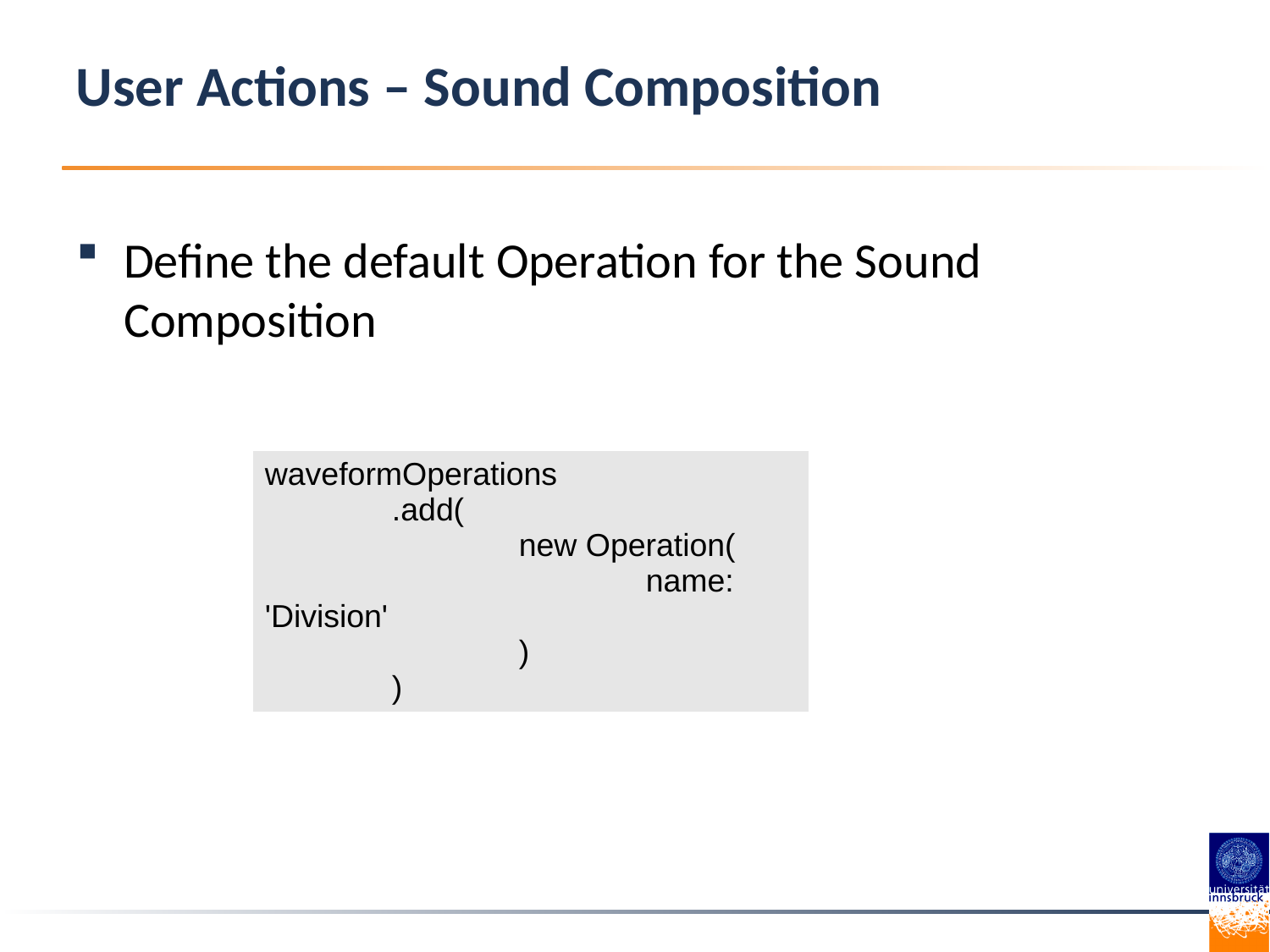

User Actions – Sound Composition
Define the default Operation for the Sound Composition
| waveformOperations .add( new Operation( name: 'Division' ) ) |
| --- |